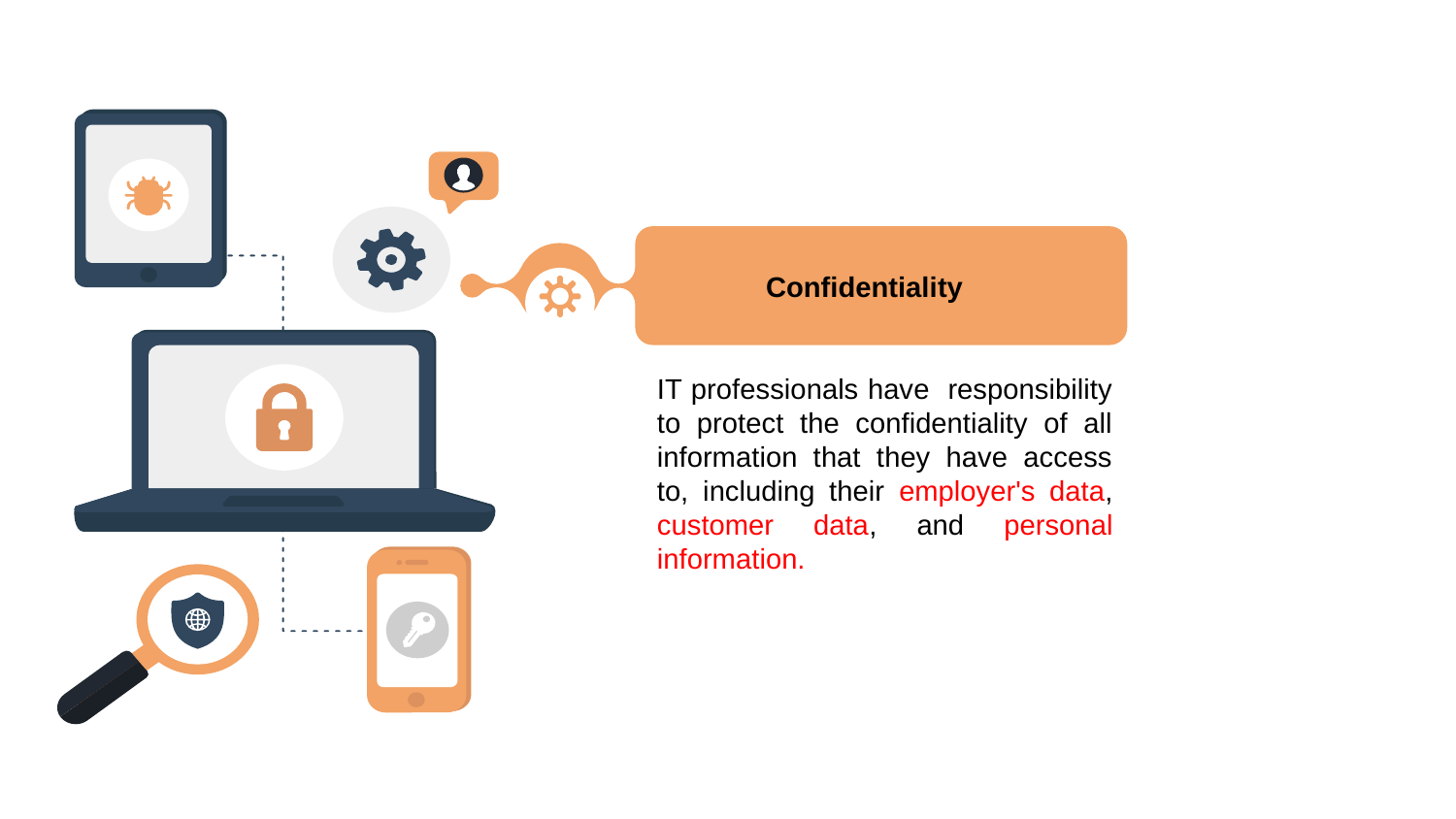

Confidentiality

IT professionals have  responsibility to protect the confidentiality of all information that they have access to, including their employer's data, customer data, and personal information.